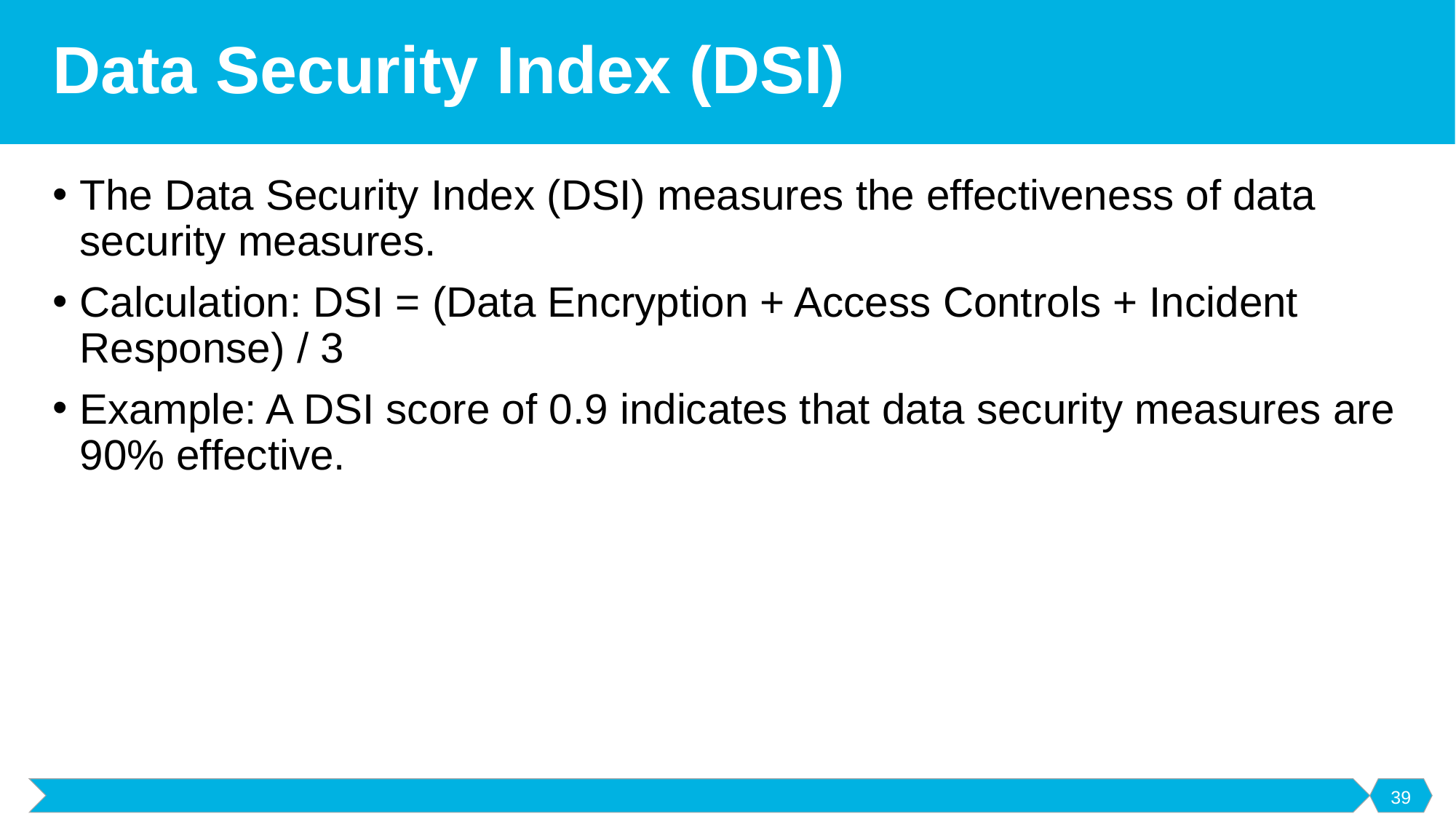

# Data Security Index (DSI)
The Data Security Index (DSI) measures the effectiveness of data security measures.
Calculation: DSI = (Data Encryption + Access Controls + Incident Response) / 3
Example: A DSI score of 0.9 indicates that data security measures are 90% effective.

39